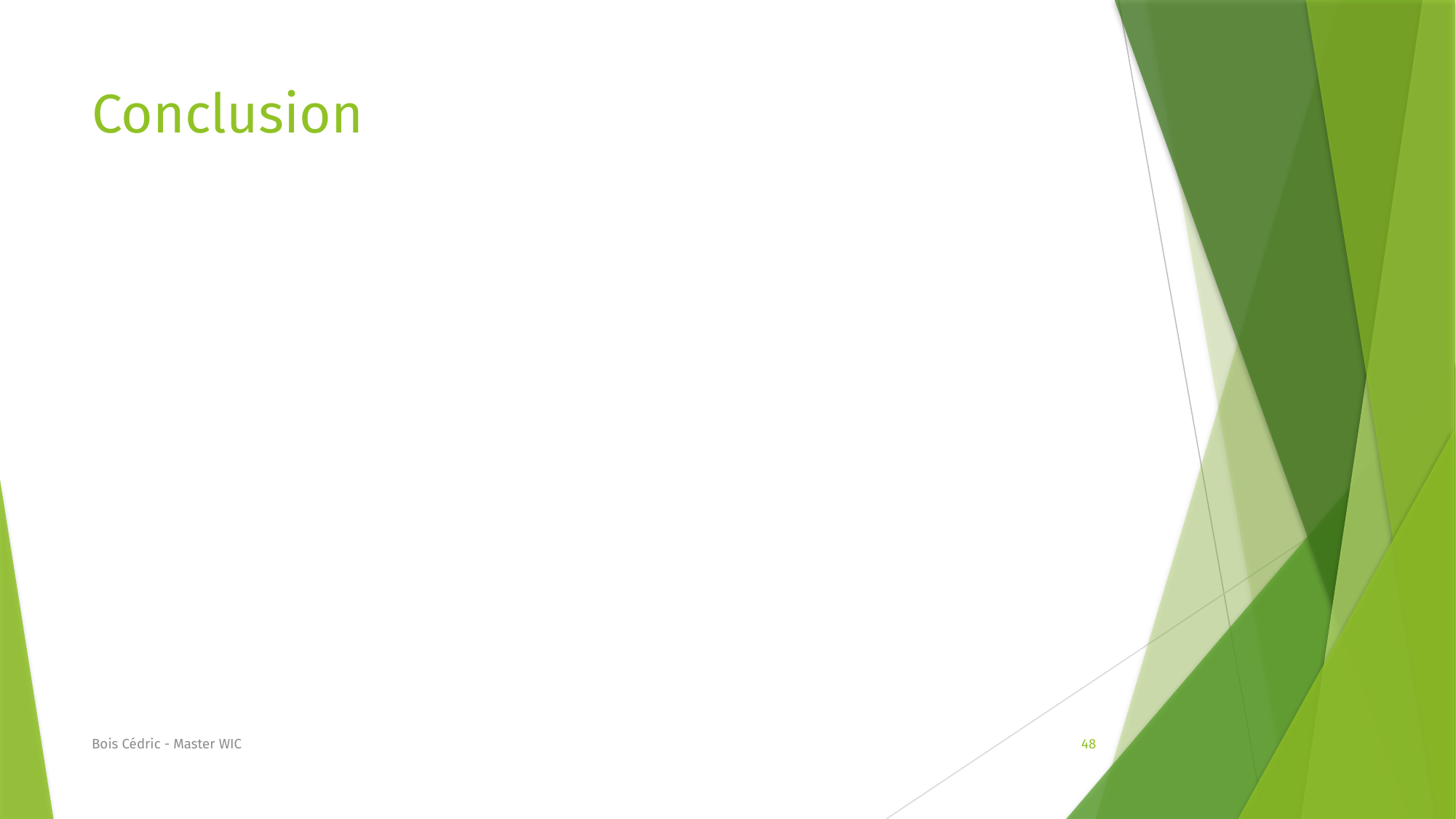

# Conclusion

Bois Cédric - Master WIC
48